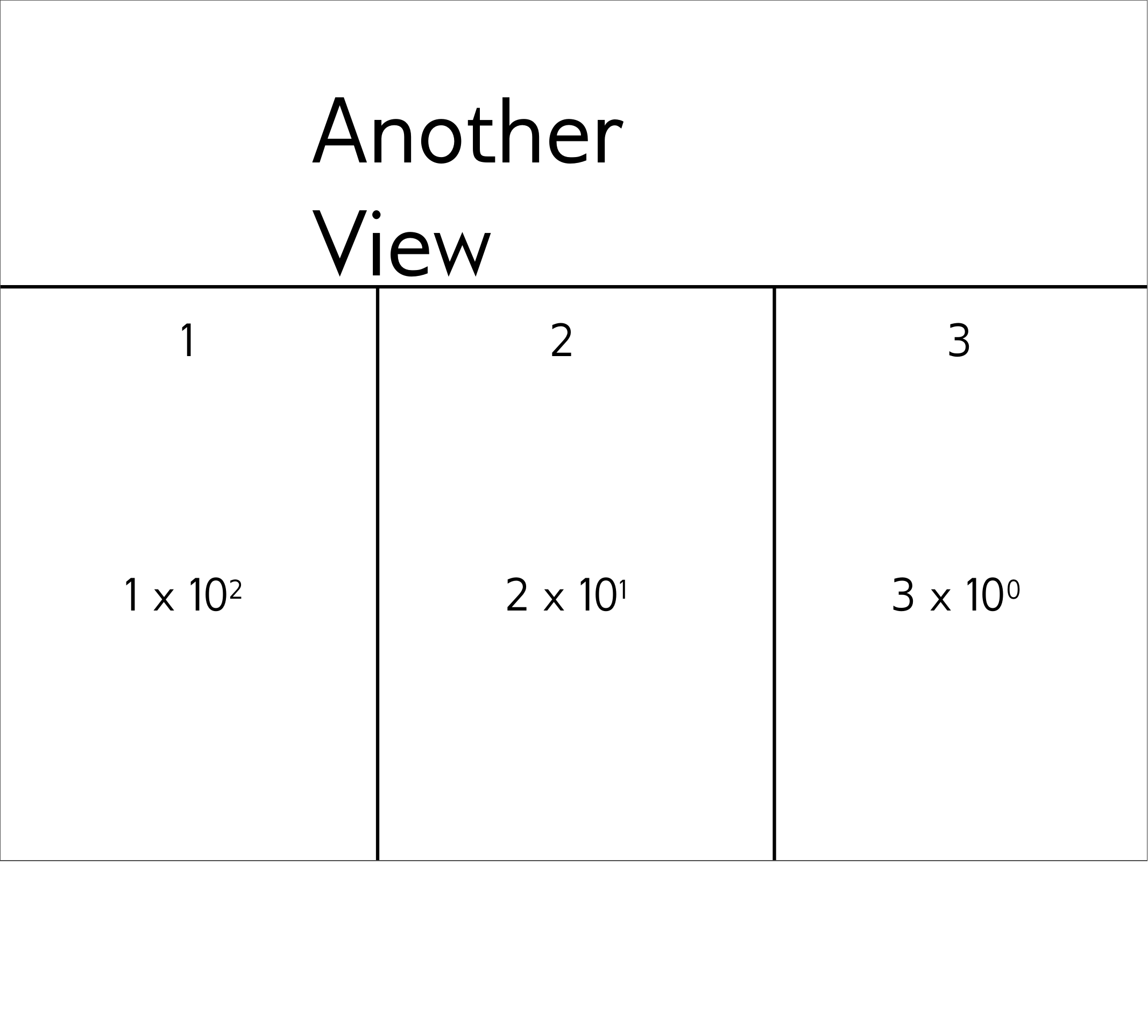

# Another View

1
2
3
1 x 102
2 x 101
3 x 100